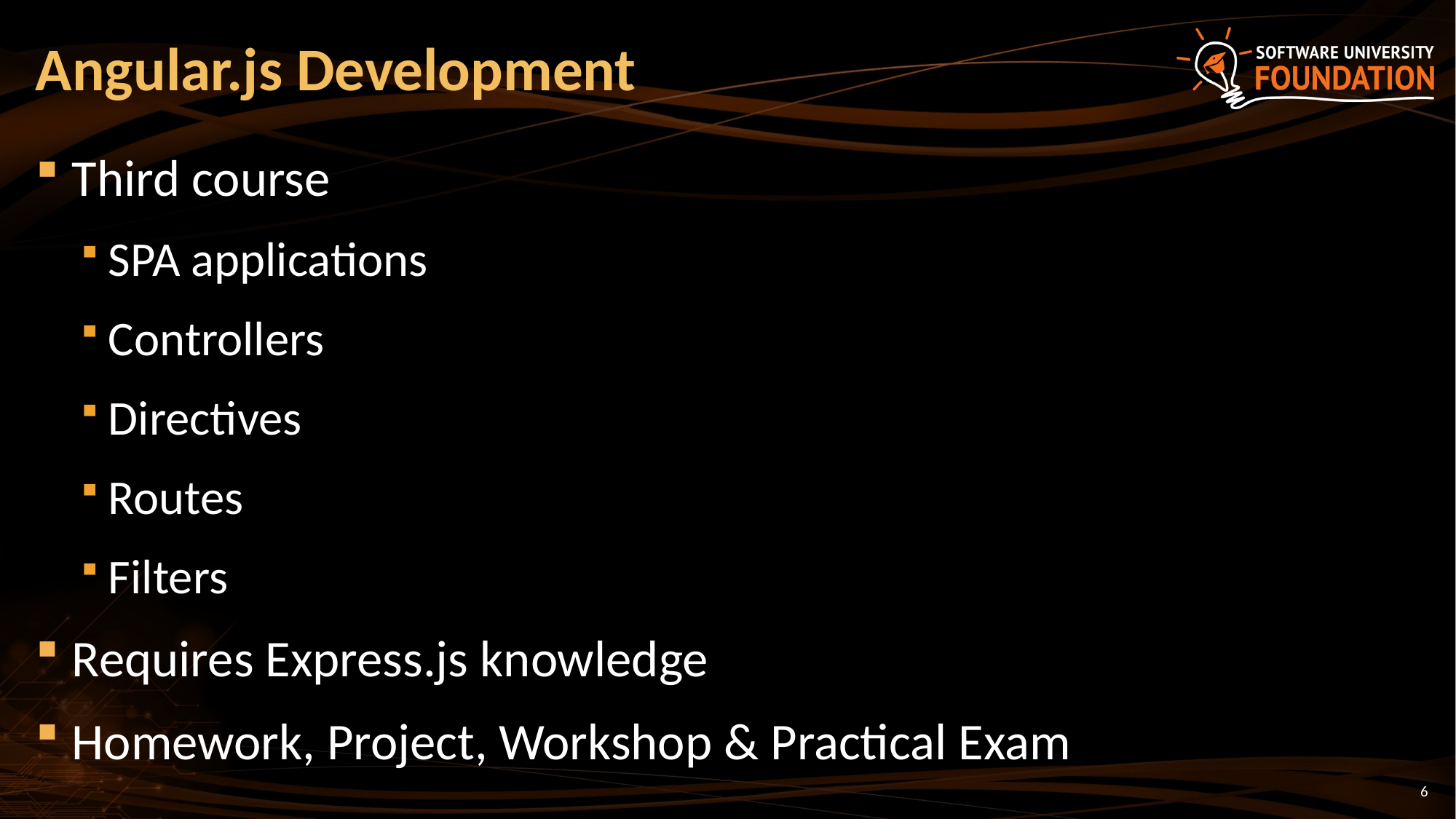

# Angular.js Development
Third course
SPA applications
Controllers
Directives
Routes
Filters
Requires Express.js knowledge
Homework, Project, Workshop & Practical Exam

6